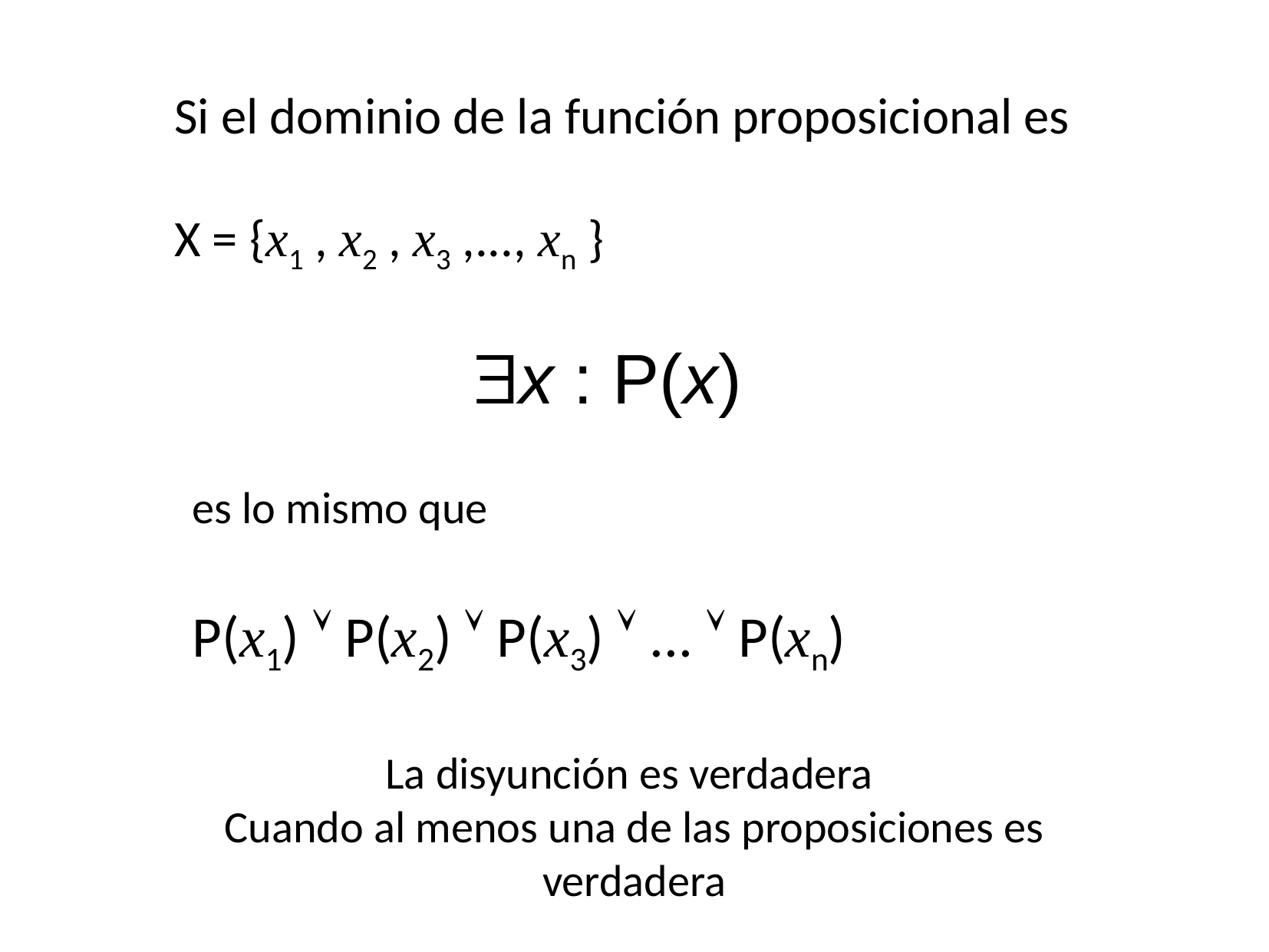

Si el dominio de la función proposicional es

X = {x1 , x2 , x3 ,..., xn }
∃x : P(x)
es lo mismo que
P(x1) ∨ P(x2) ∨ P(x3) ∨ ... ∨ P(xn)
La disyunción es verdadera
Cuando al menos una de las proposiciones es verdadera